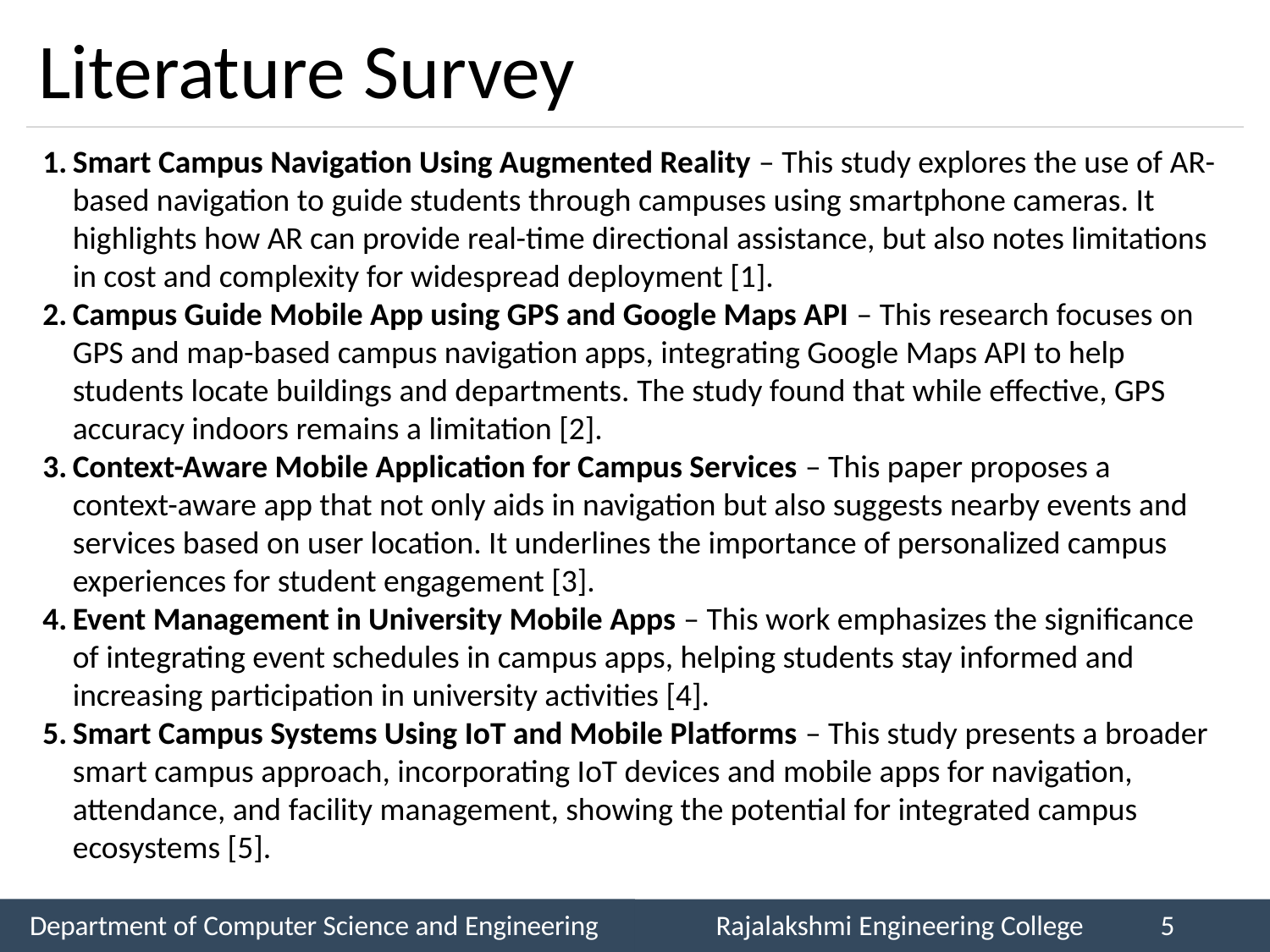

# Literature Survey
Smart Campus Navigation Using Augmented Reality – This study explores the use of AR-based navigation to guide students through campuses using smartphone cameras. It highlights how AR can provide real-time directional assistance, but also notes limitations in cost and complexity for widespread deployment [1].
Campus Guide Mobile App using GPS and Google Maps API – This research focuses on GPS and map-based campus navigation apps, integrating Google Maps API to help students locate buildings and departments. The study found that while effective, GPS accuracy indoors remains a limitation [2].
Context-Aware Mobile Application for Campus Services – This paper proposes a context-aware app that not only aids in navigation but also suggests nearby events and services based on user location. It underlines the importance of personalized campus experiences for student engagement [3].
Event Management in University Mobile Apps – This work emphasizes the significance of integrating event schedules in campus apps, helping students stay informed and increasing participation in university activities [4].
Smart Campus Systems Using IoT and Mobile Platforms – This study presents a broader smart campus approach, incorporating IoT devices and mobile apps for navigation, attendance, and facility management, showing the potential for integrated campus ecosystems [5].
Department of Computer Science and Engineering
Rajalakshmi Engineering College
5